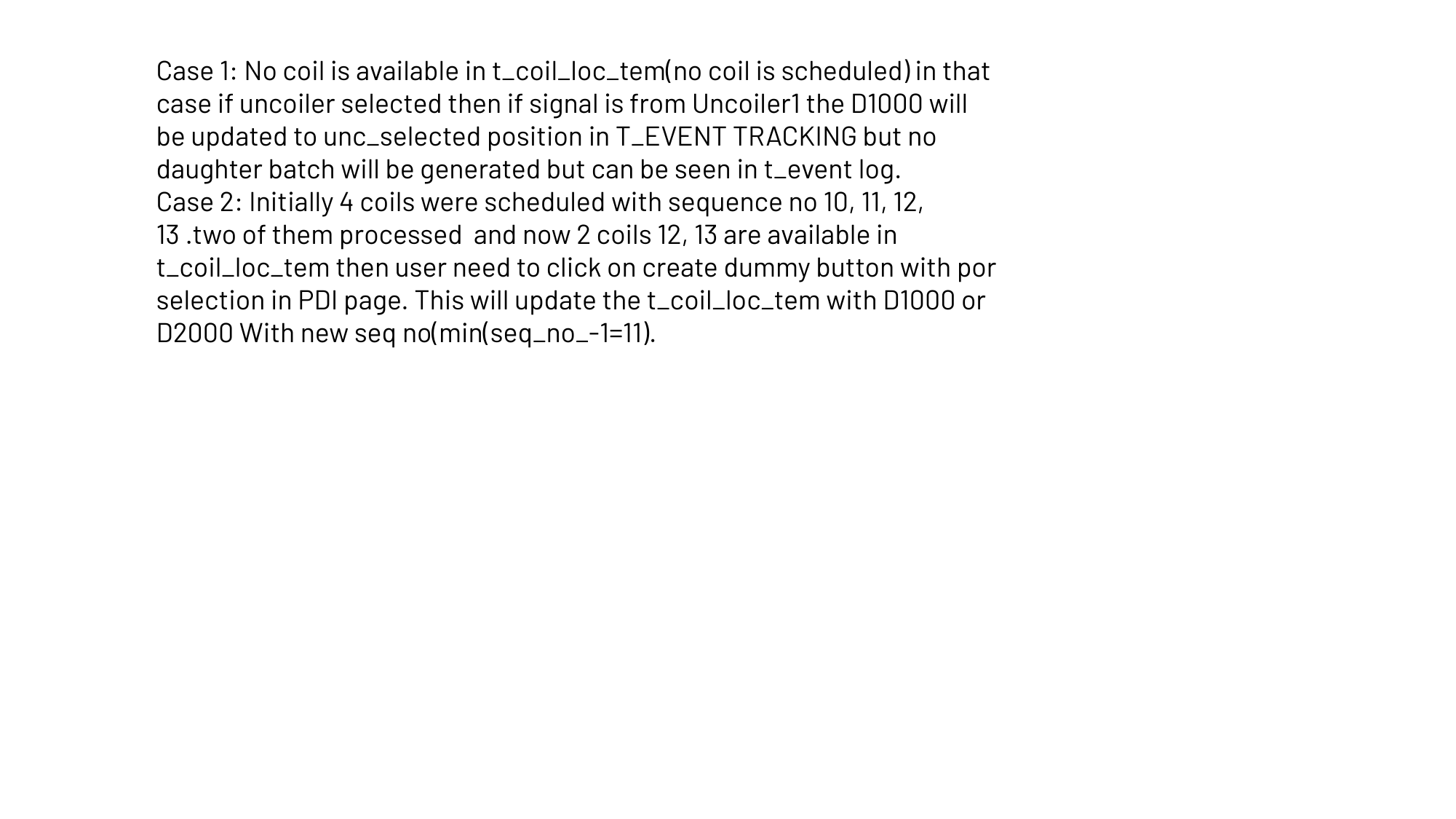

Case 1: No coil is available in t_coil_loc_tem(no coil is scheduled) in that case if uncoiler selected then if signal is from Uncoiler1 the D1000 will be updated to unc_selected position in T_EVENT TRACKING but no daughter batch will be generated but can be seen in t_event log.
Case 2: Initially 4 coils were scheduled with sequence no 10, 11, 12, 13 .two of them processed  and now 2 coils 12, 13 are available in t_coil_loc_tem then user need to click on create dummy button with por selection in PDI page. This will update the t_coil_loc_tem with D1000 or D2000 With new seq no(min(seq_no_-1=11).